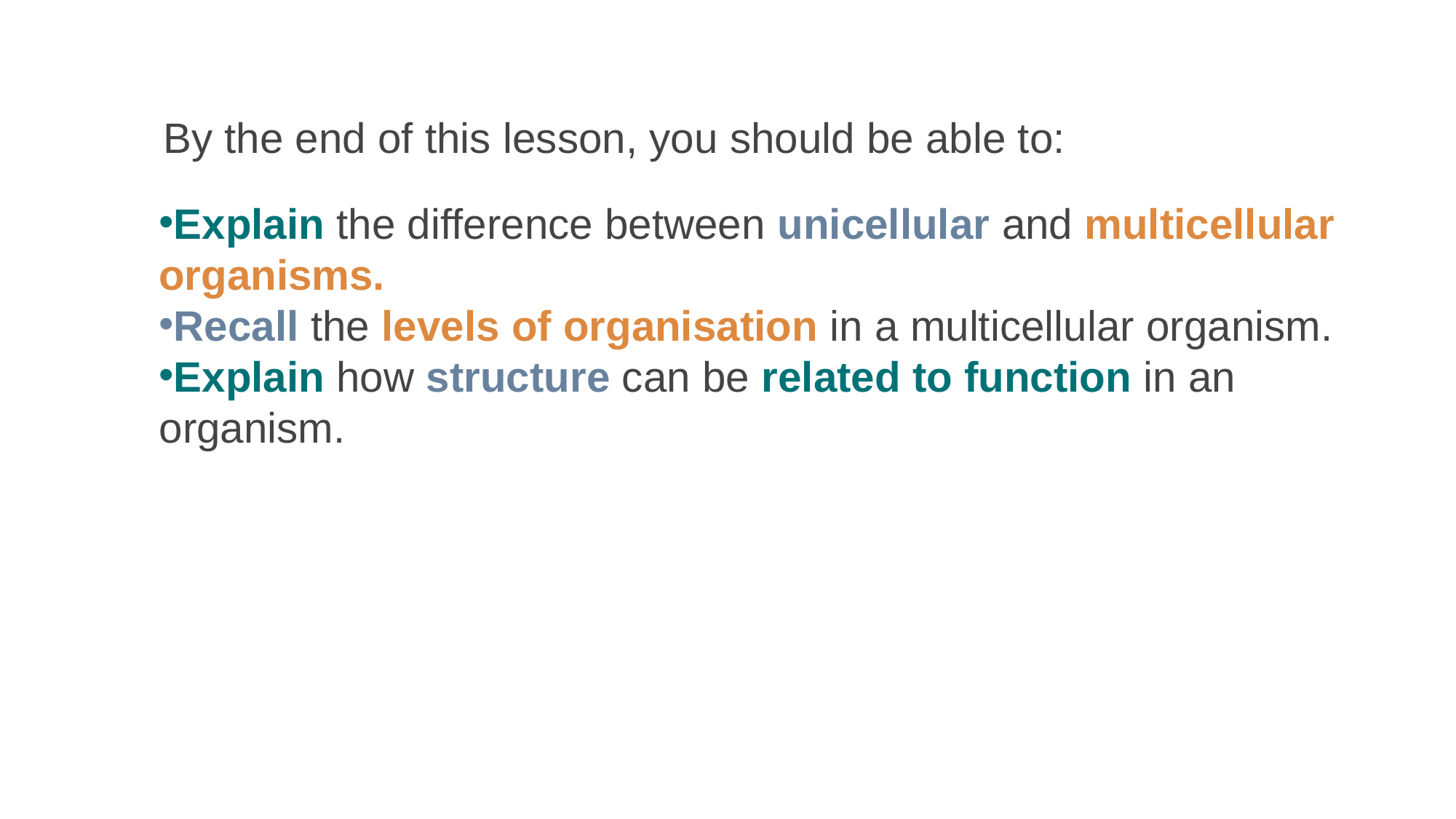

By the end of this lesson, you should be able to:
Explain the difference between unicellular and multicellular organisms.
Recall the levels of organisation in a multicellular organism.
Explain how structure can be related to function in an organism.